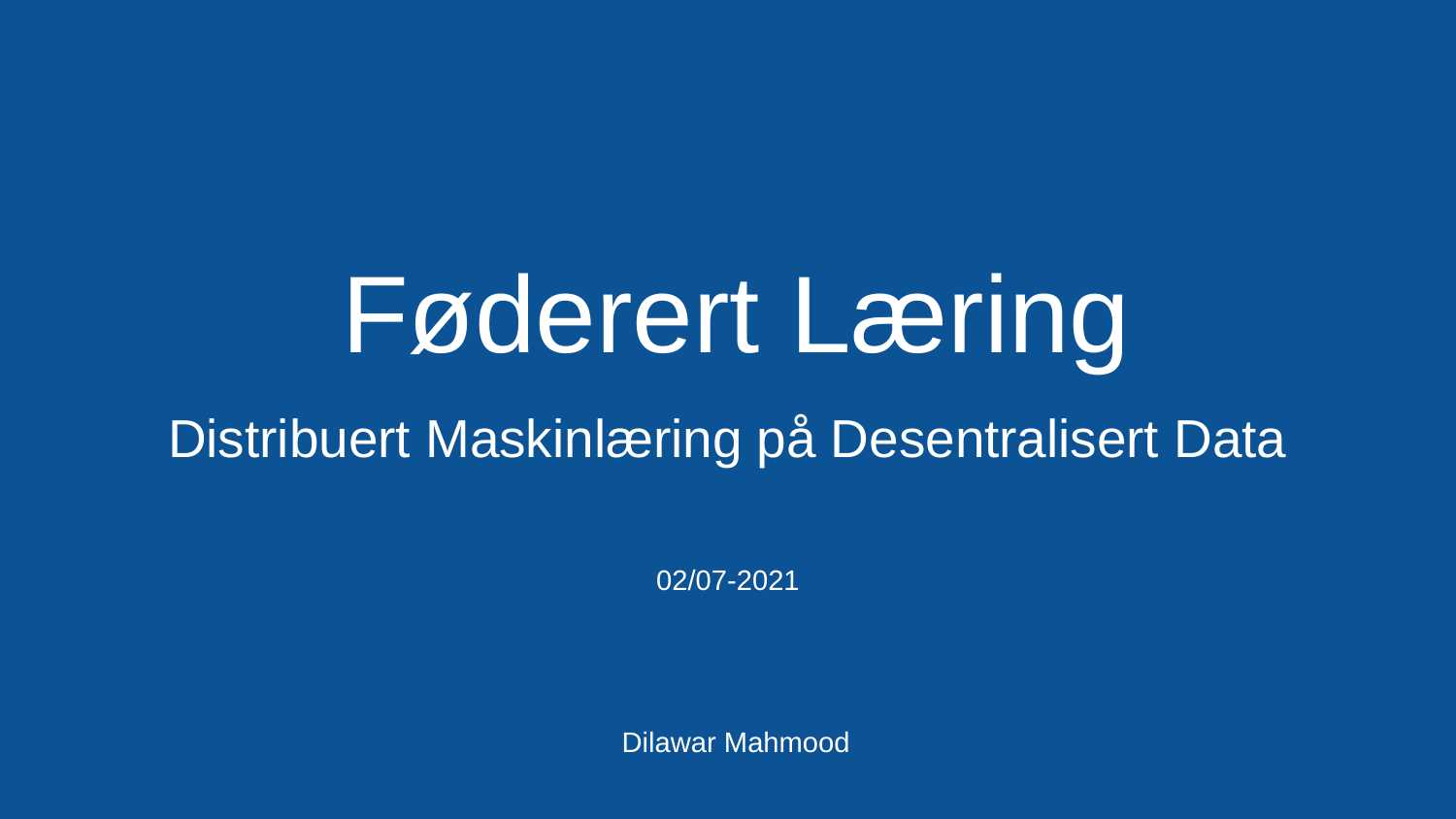

# Føderert Læring
Distribuert Maskinlæring på Desentralisert Data
02/07-2021
Dilawar Mahmood